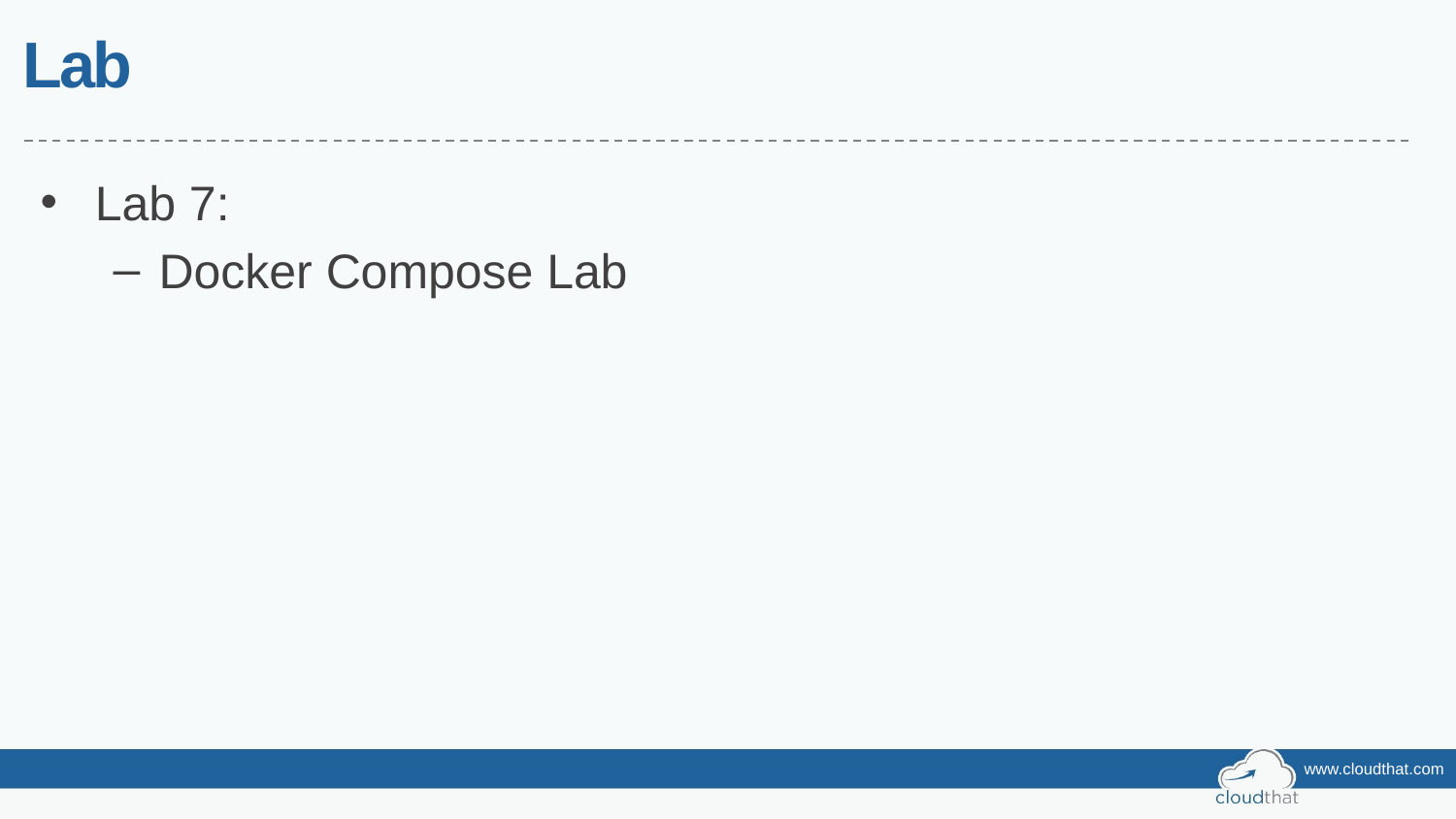

# Lab
Lab 7:
Docker Compose Lab